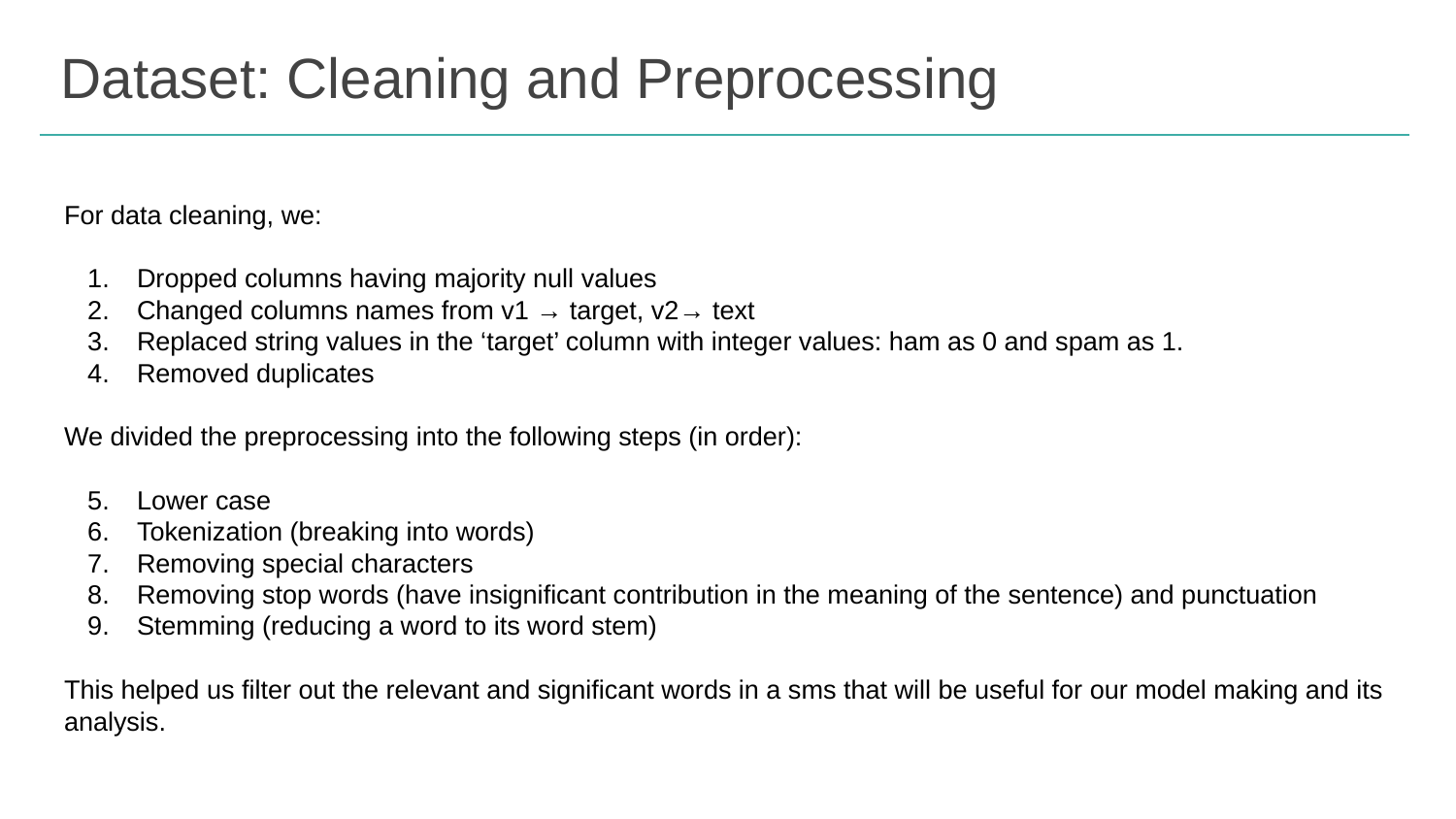

# Dataset: Cleaning and Preprocessing
For data cleaning, we:
Dropped columns having majority null values
Changed columns names from v1 → target, v2→ text
Replaced string values in the ‘target’ column with integer values: ham as 0 and spam as 1.
Removed duplicates

We divided the preprocessing into the following steps (in order):
Lower case
Tokenization (breaking into words)
Removing special characters
Removing stop words (have insignificant contribution in the meaning of the sentence) and punctuation
Stemming (reducing a word to its word stem)
This helped us filter out the relevant and significant words in a sms that will be useful for our model making and its analysis.